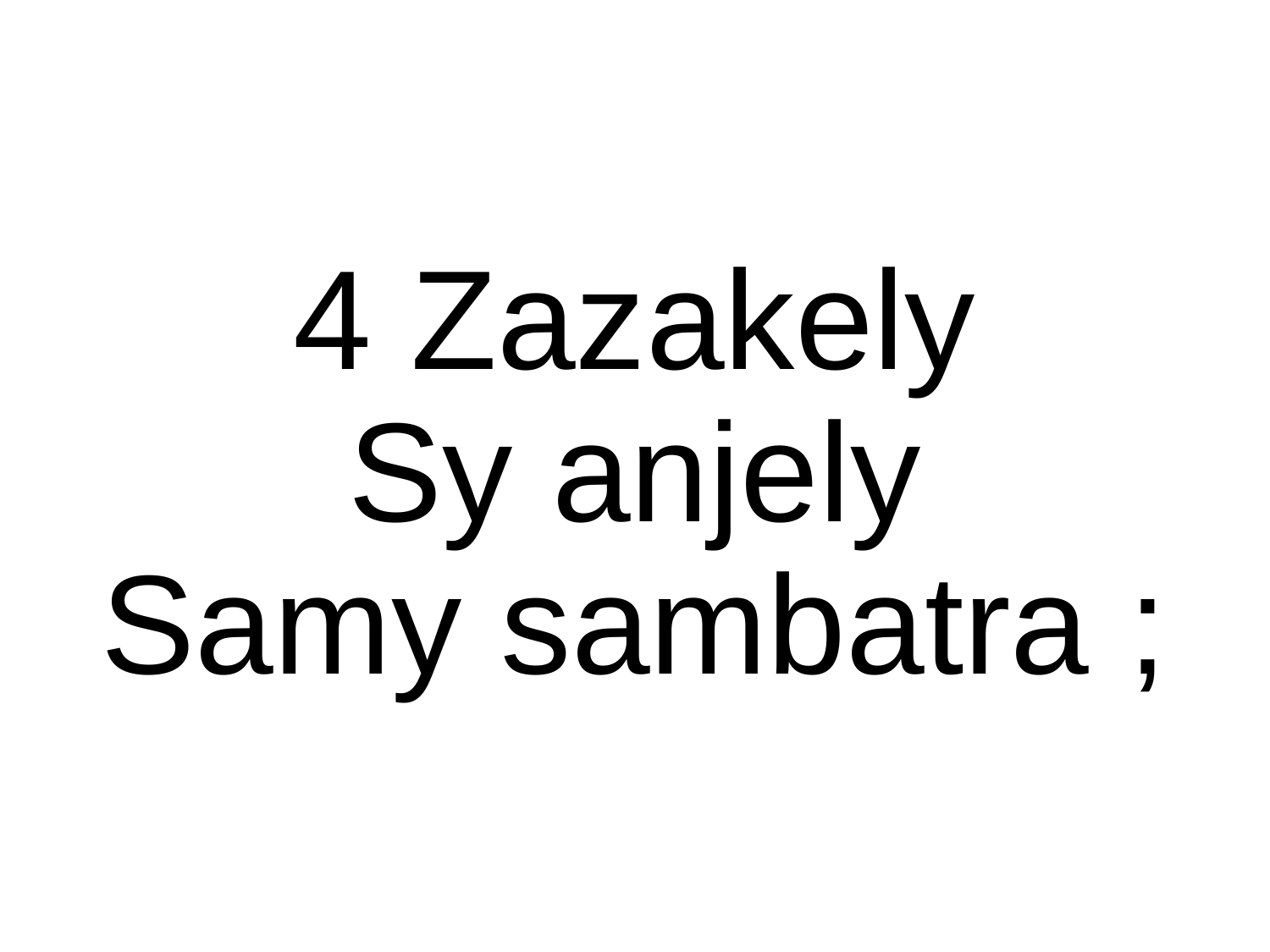

4 Zazakely
Sy anjely
Samy sambatra ;